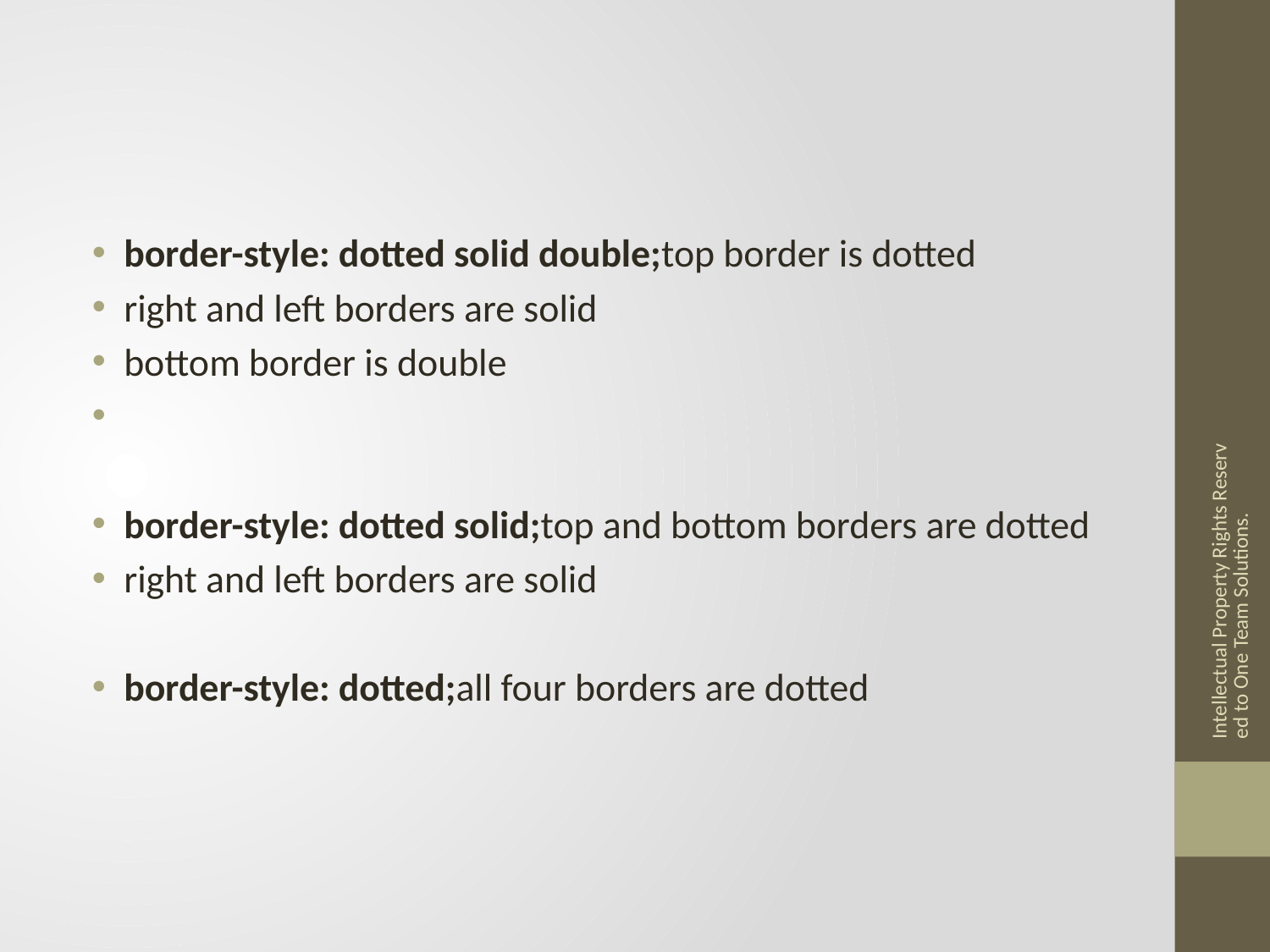

#
border-style: dotted solid double;top border is dotted
right and left borders are solid
bottom border is double

border-style: dotted solid;top and bottom borders are dotted
right and left borders are solid

border-style: dotted;all four borders are dotted

Intellectual Property Rights Reserved to One Team Solutions.